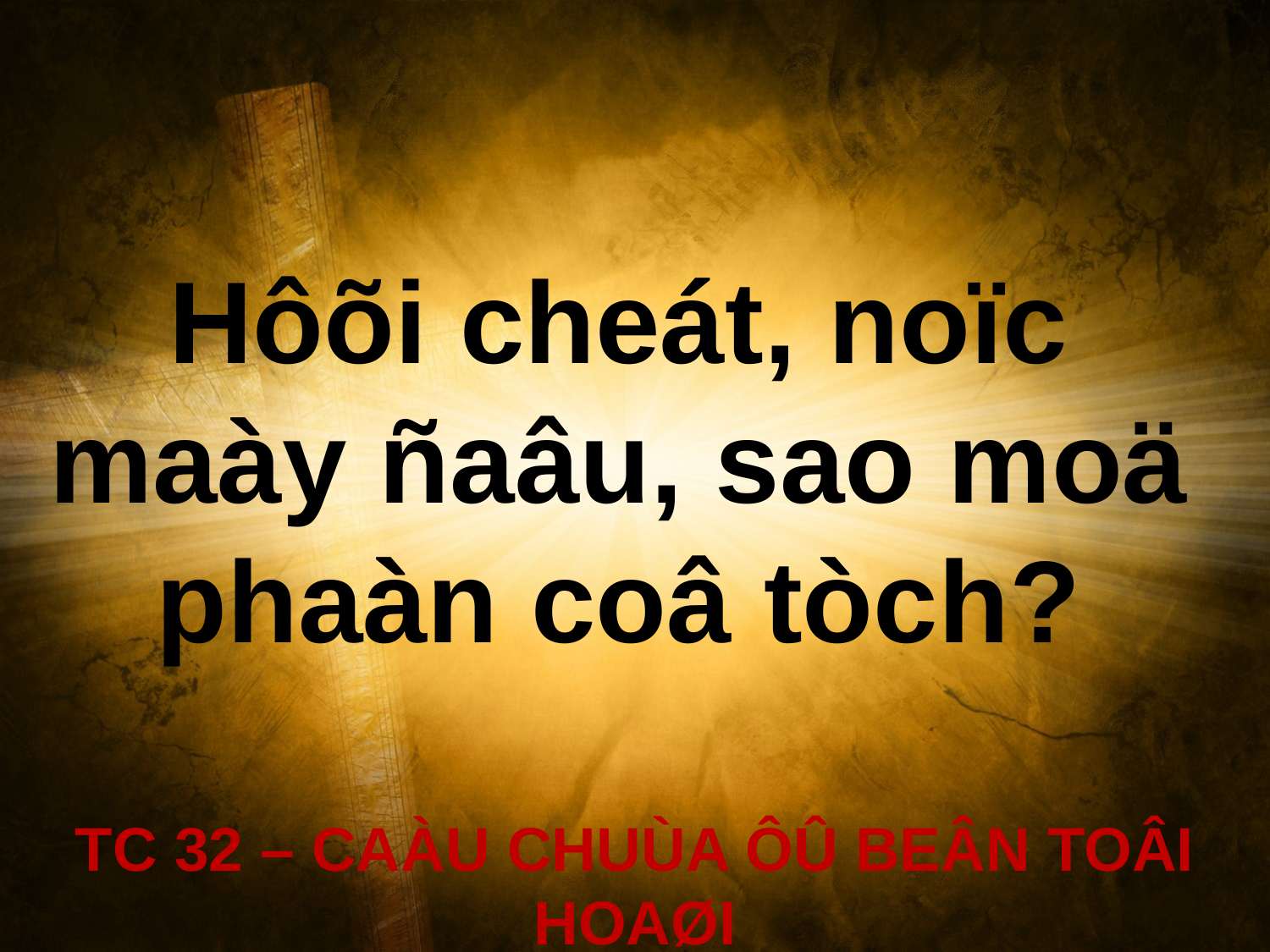

Hôõi cheát, noïc
maày ñaâu, sao moä
phaàn coâ tòch?
TC 32 – CAÀU CHUÙA ÔÛ BEÂN TOÂI HOAØI